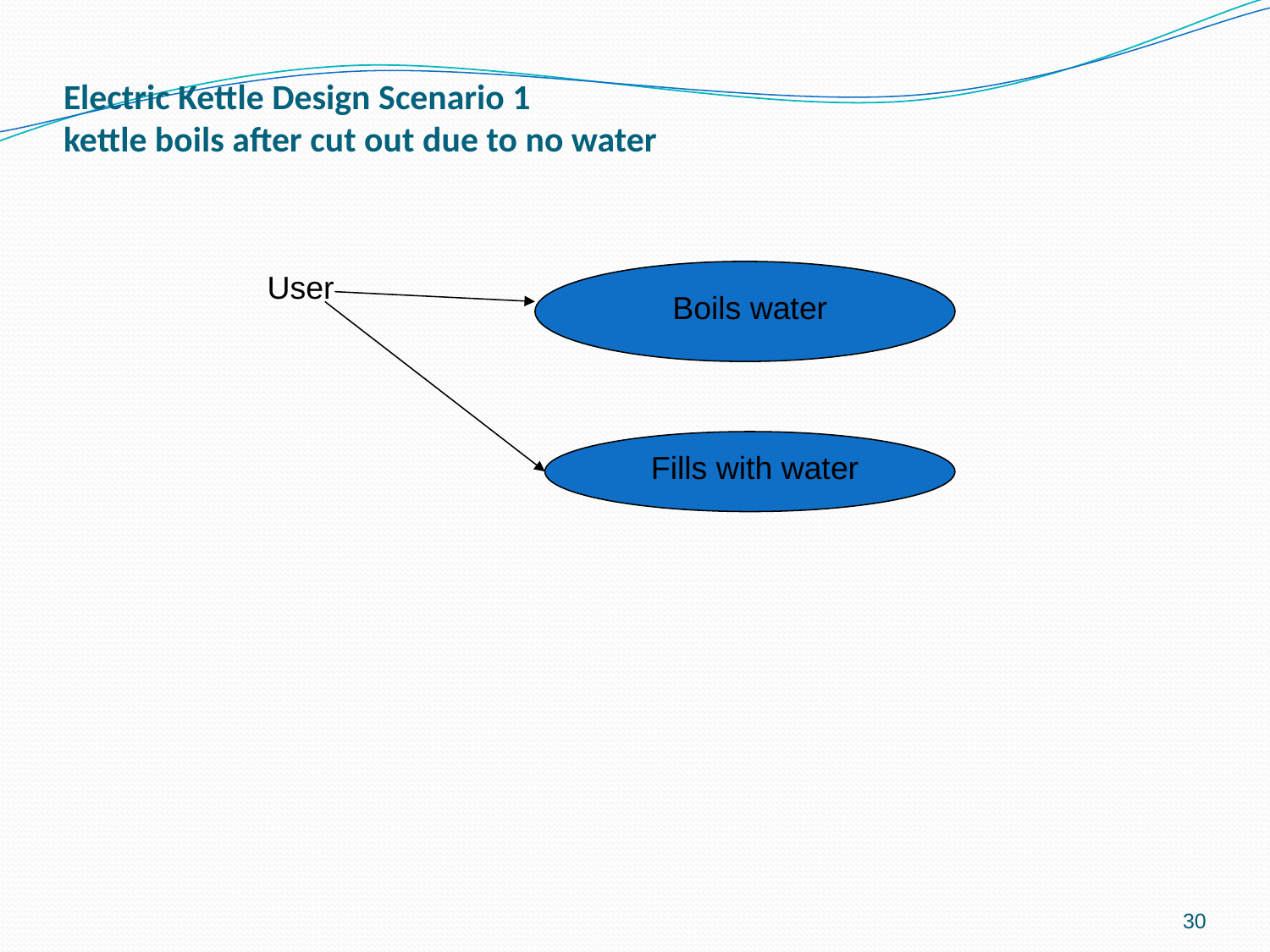

# Electric Kettle Design Scenario 1 kettle boils after cut out due to no water
User

Boils water

Fills with water
30